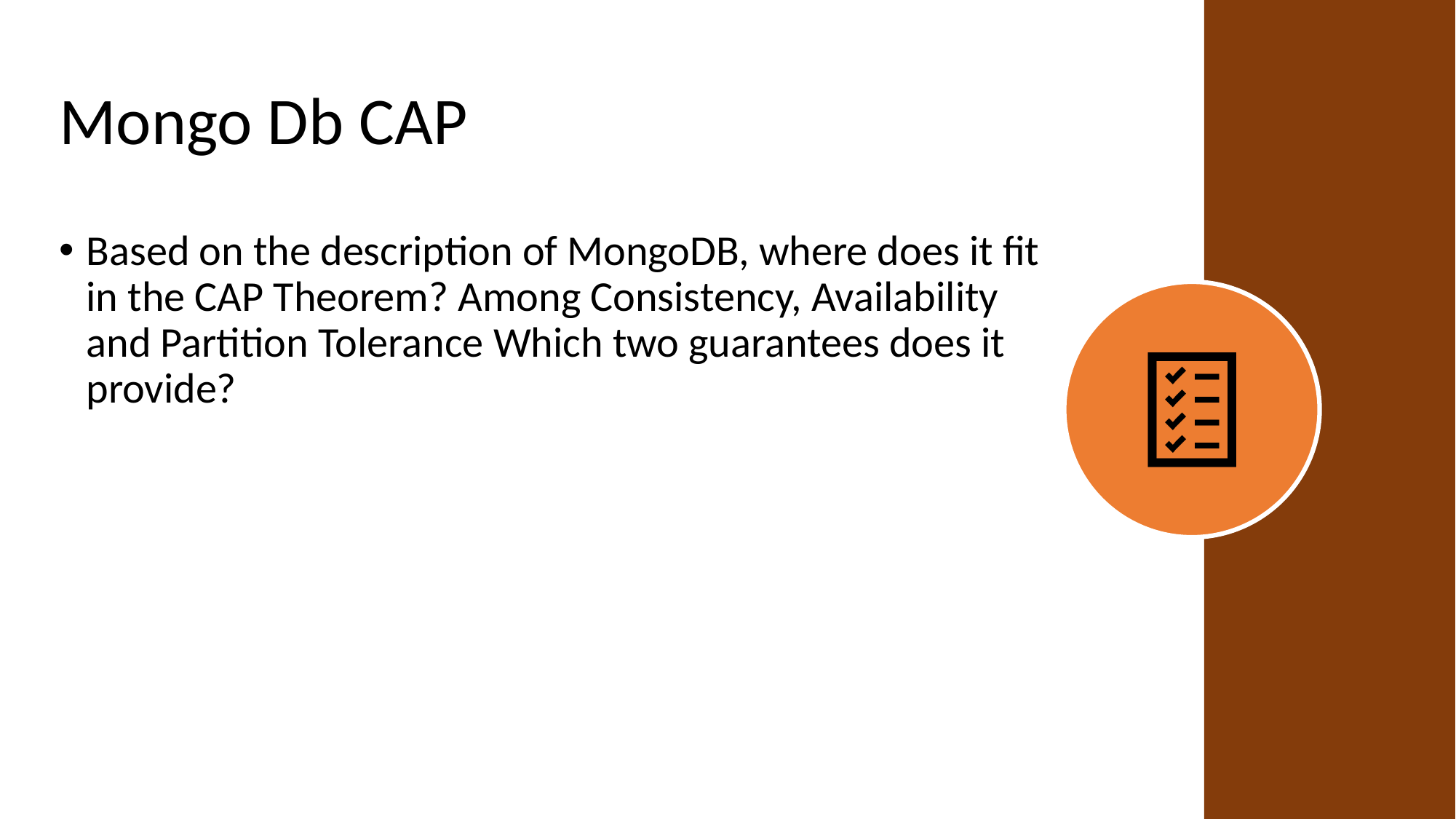

# Mongo Db CAP
Based on the description of MongoDB, where does it fit in the CAP Theorem? Among Consistency, Availability and Partition Tolerance Which two guarantees does it provide?